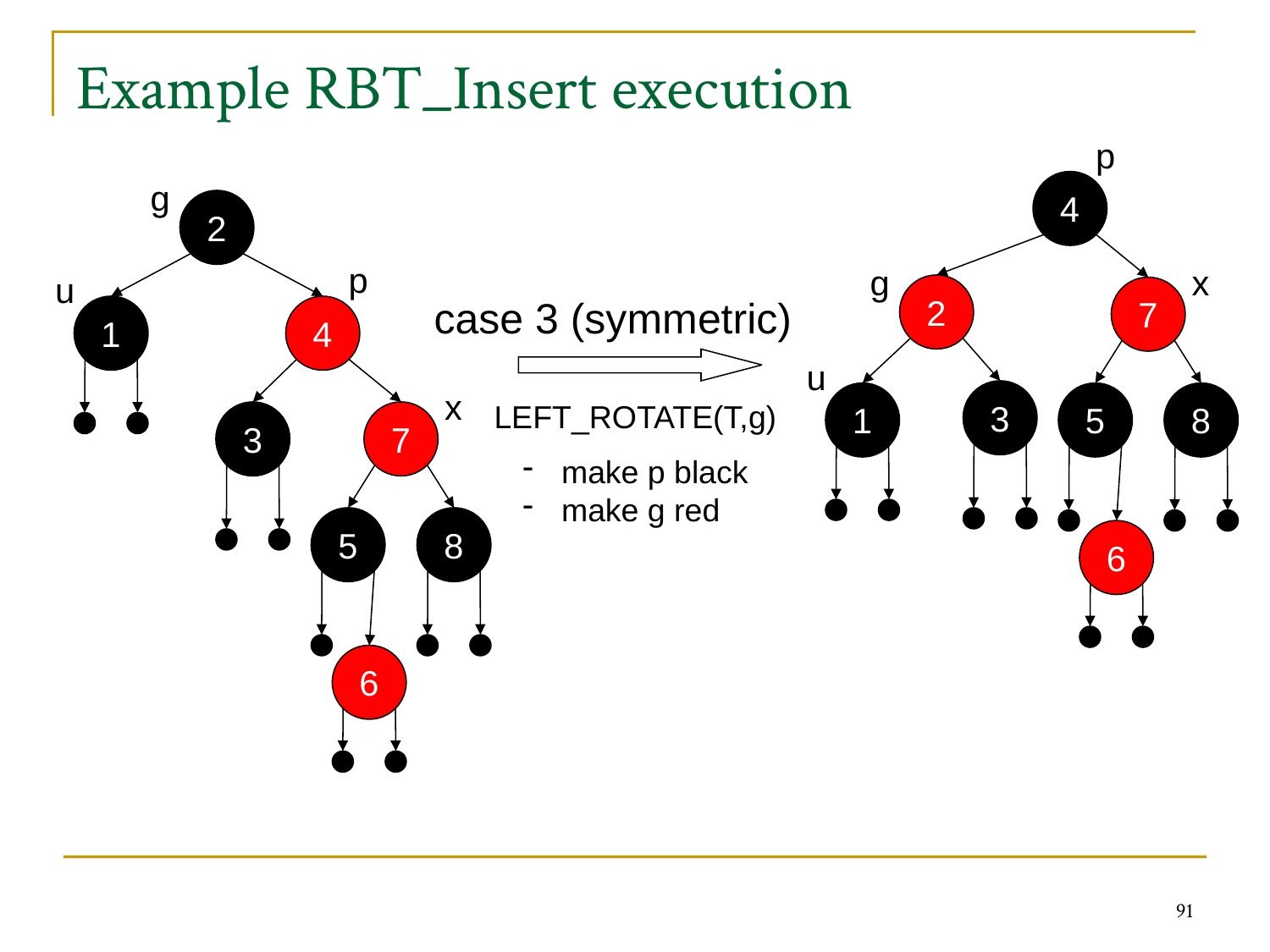

# Example RBT_Insert execution
p
g

4

2
p
g
x
u

2

7
case 3 (symmetric)

1

4

u
x

3

1

5

8
LEFT_ROTATE(T,g)

3

7

 make p black
 make g red

5

8

6

6

91